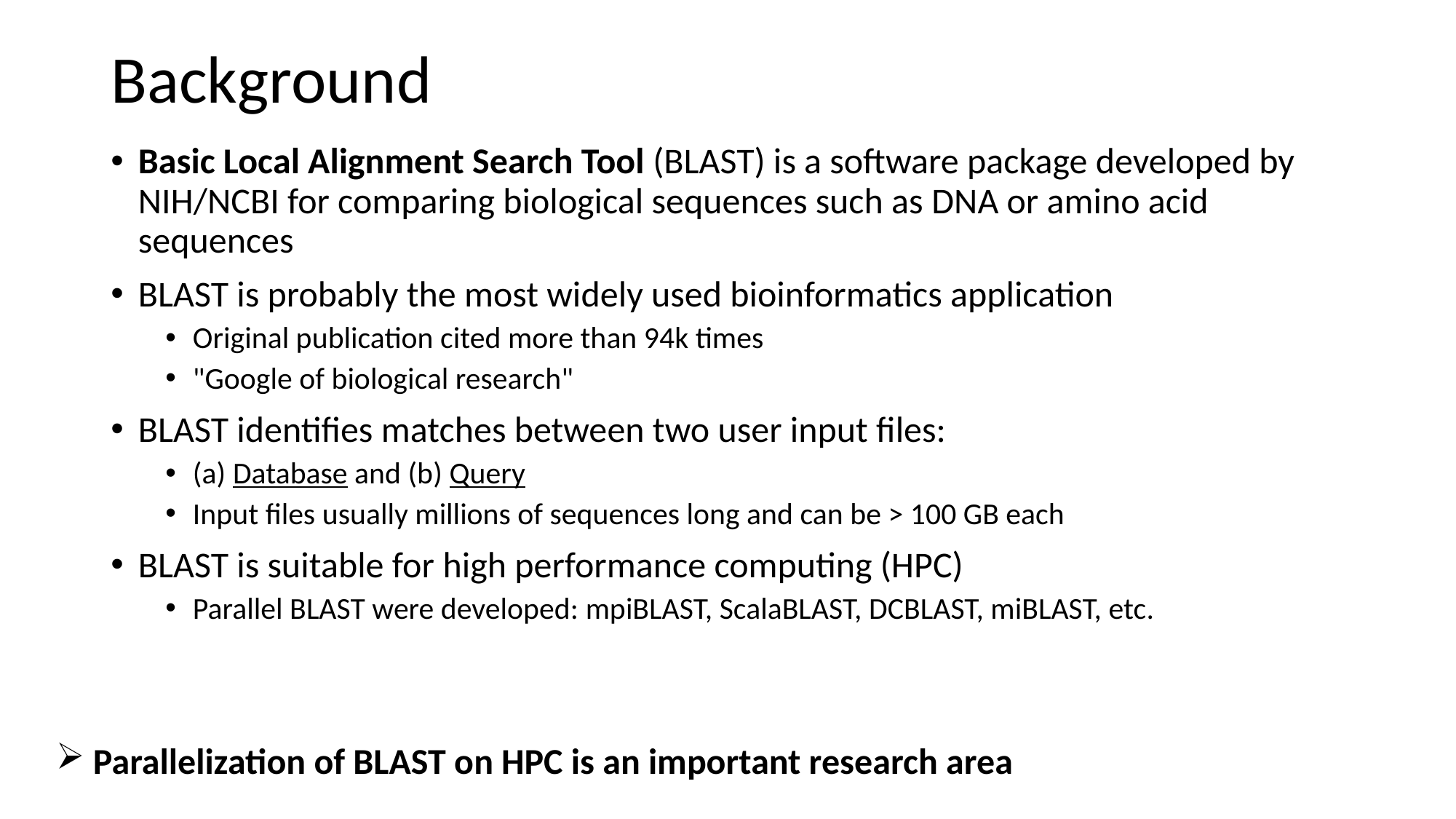

# Background
Basic Local Alignment Search Tool (BLAST) is a software package developed by NIH/NCBI for comparing biological sequences such as DNA or amino acid sequences
BLAST is probably the most widely used bioinformatics application
Original publication cited more than 94k times
"Google of biological research"
BLAST identifies matches between two user input files:
(a) Database and (b) Query
Input files usually millions of sequences long and can be > 100 GB each
BLAST is suitable for high performance computing (HPC)
Parallel BLAST were developed: mpiBLAST, ScalaBLAST, DCBLAST, miBLAST, etc.

 Parallelization of BLAST on HPC is an important research area